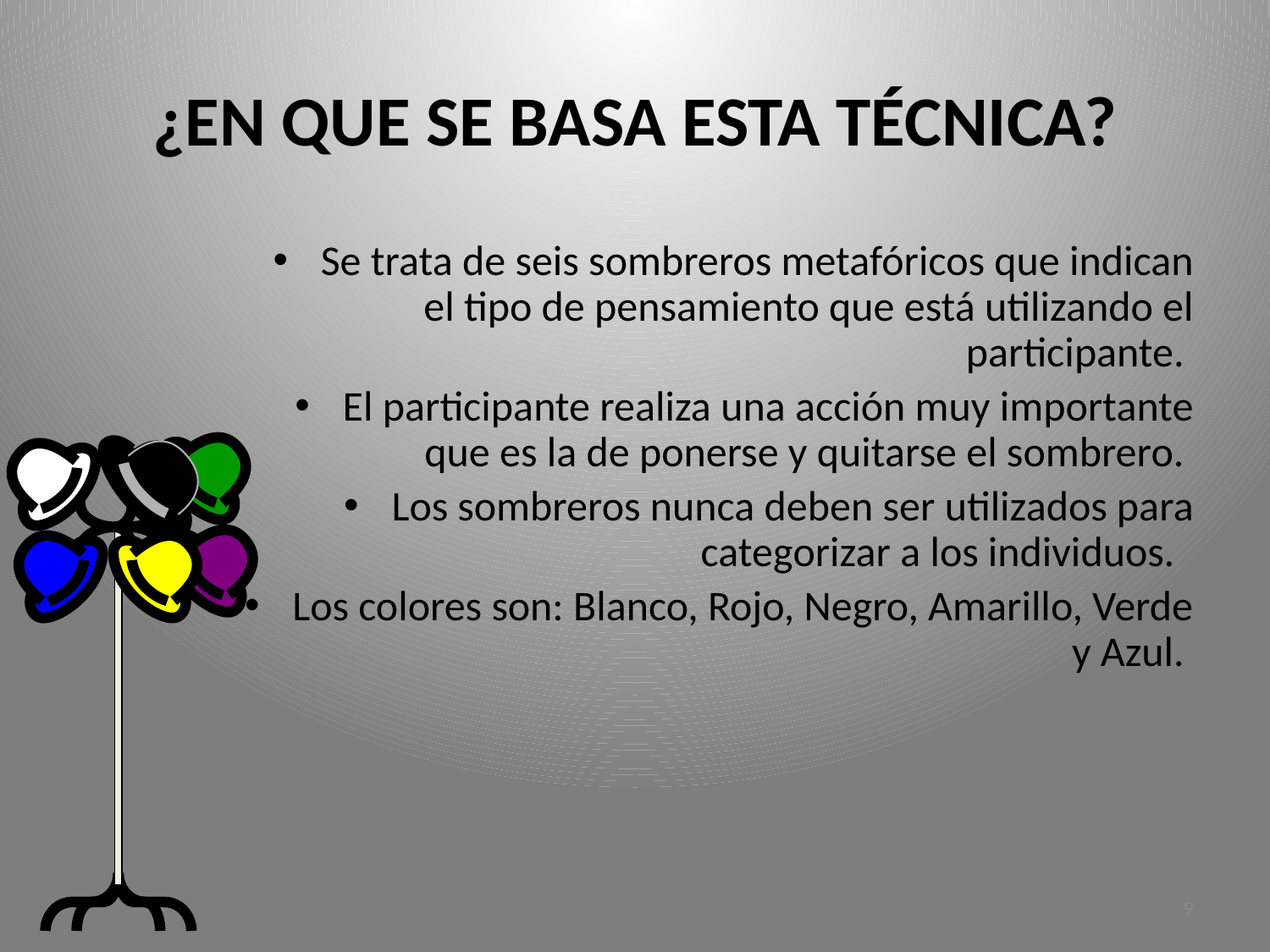

# ¿EN QUE SE BASA ESTA TÉCNICA?
Se trata de seis sombreros metafóricos que indican el tipo de pensamiento que está utilizando el participante.
El participante realiza una acción muy importante que es la de ponerse y quitarse el sombrero.
Los sombreros nunca deben ser utilizados para categorizar a los individuos.
Los colores son: Blanco, Rojo, Negro, Amarillo, Verde y Azul.

9